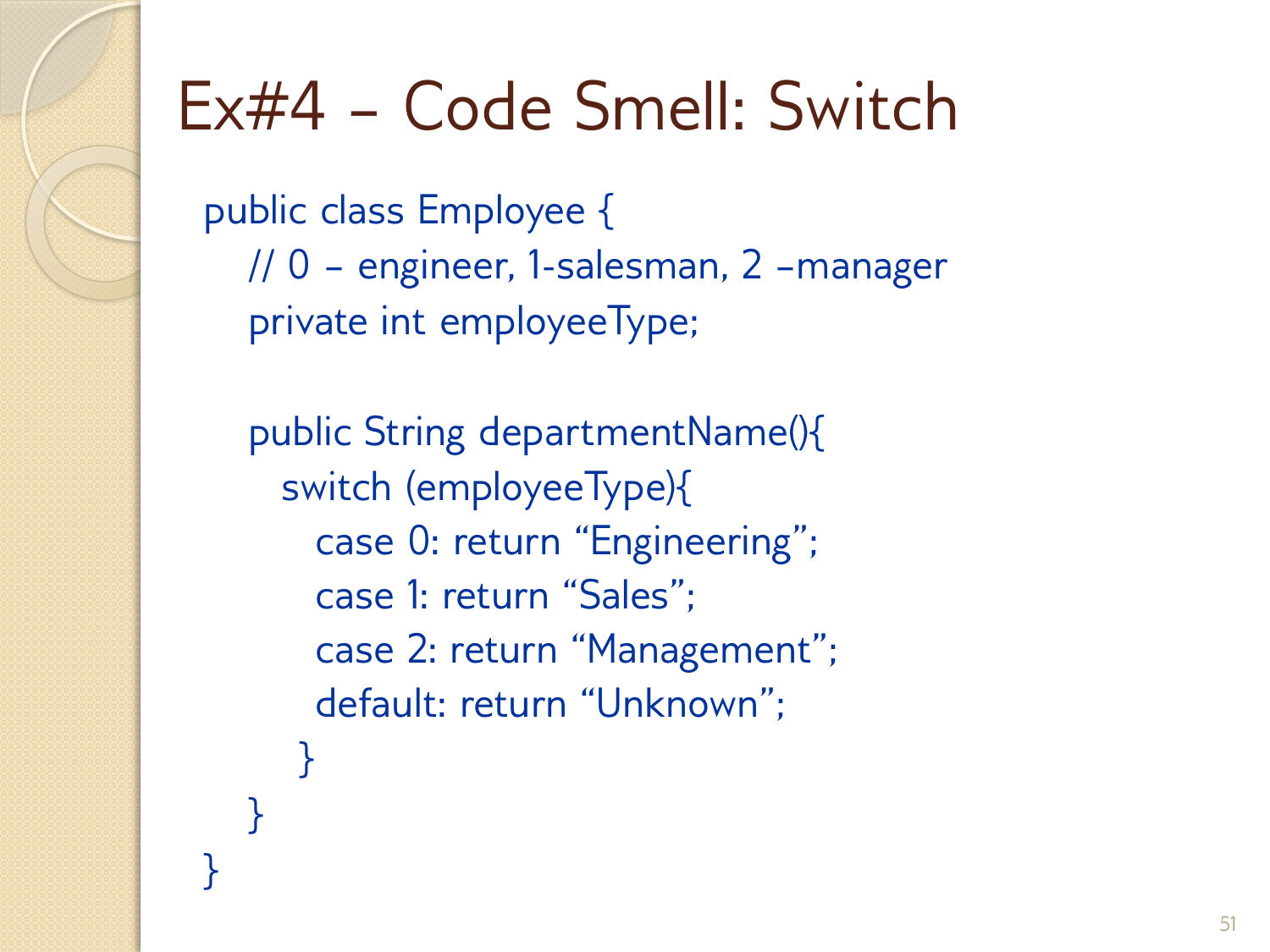

# Ex#4 – Code Smell: Switch
public class Employee {
// 0 – engineer, 1-salesman, 2 –manager
private int employeeType;

public String departmentName(){
	switch (employeeType){
	case 0: return “Engineering”;
	case 1: return “Sales”;
	case 2: return “Management”;
	default: return “Unknown”;
    }
}
}
51